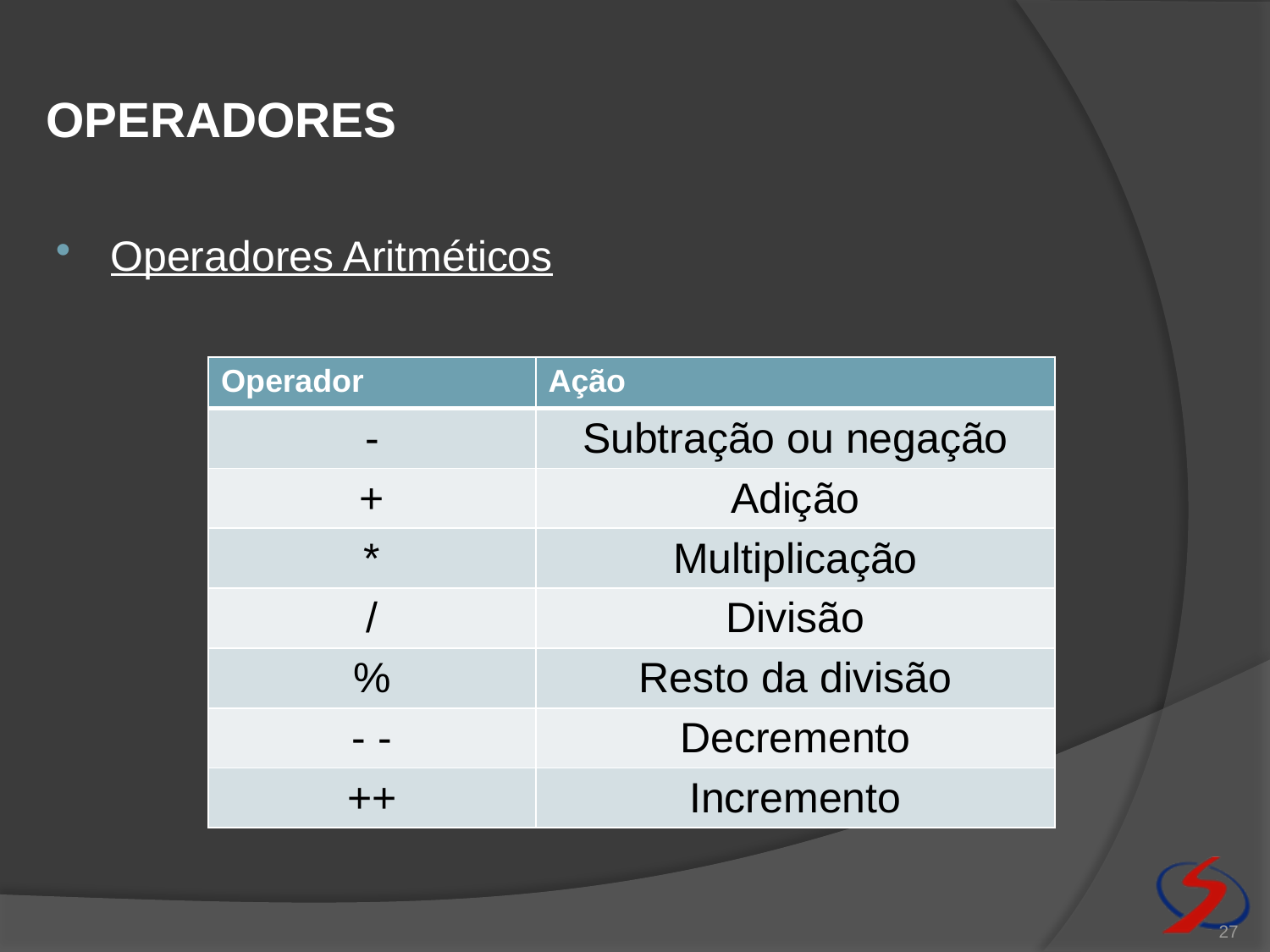

# Operadores
Operadores Aritméticos
| Operador | Ação |
| --- | --- |
| - | Subtração ou negação |
| + | Adição |
| \* | Multiplicação |
| / | Divisão |
| % | Resto da divisão |
| - - | Decremento |
| ++ | Incremento |
27